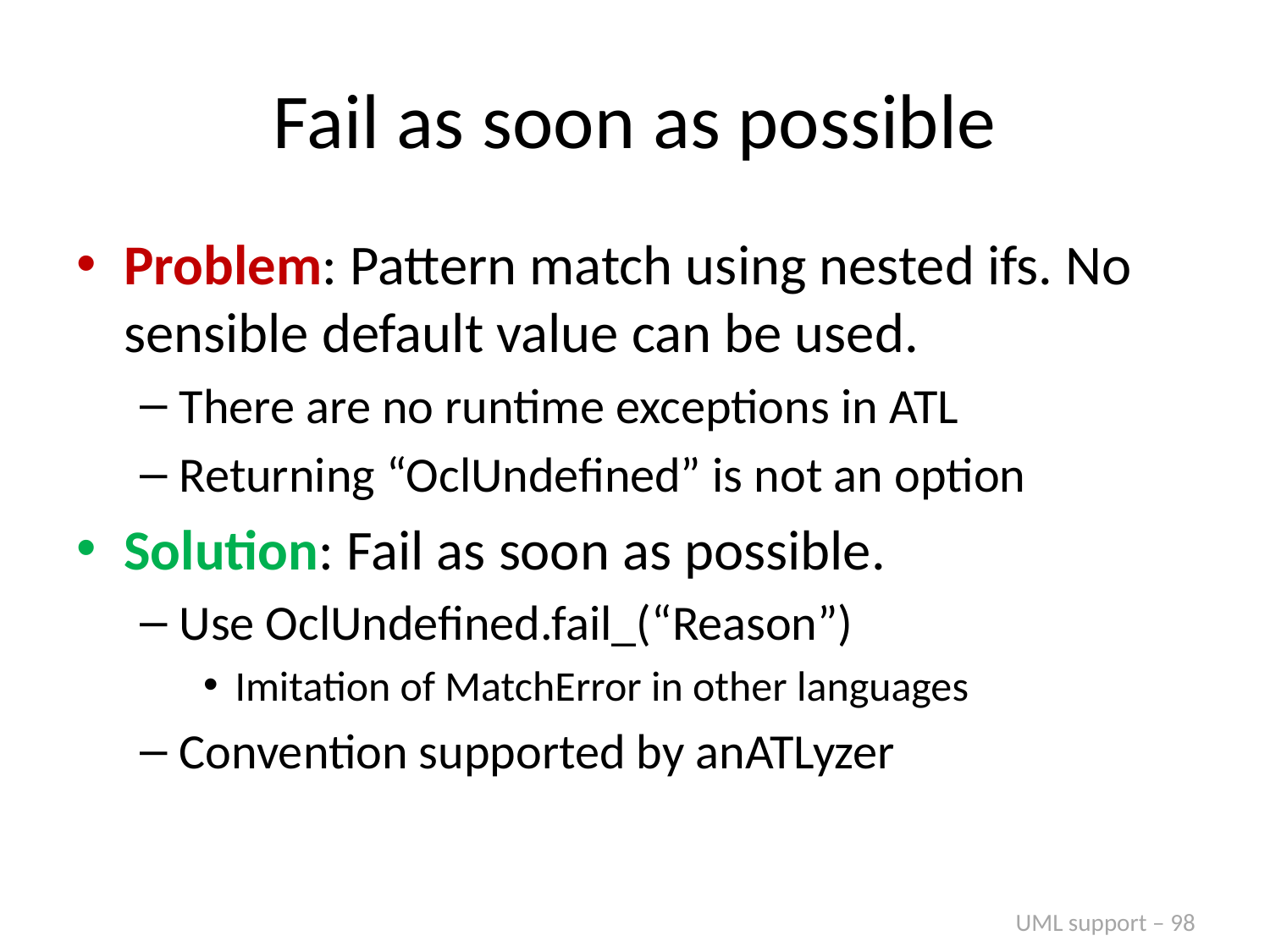

# Fail as soon as possible
Problem: Pattern match using nested ifs. No sensible default value can be used.
There are no runtime exceptions in ATL
Returning “OclUndefined” is not an option
Solution: Fail as soon as possible.
Use OclUndefined.fail_(“Reason”)
Imitation of MatchError in other languages
Convention supported by anATLyzer
UML support – 98